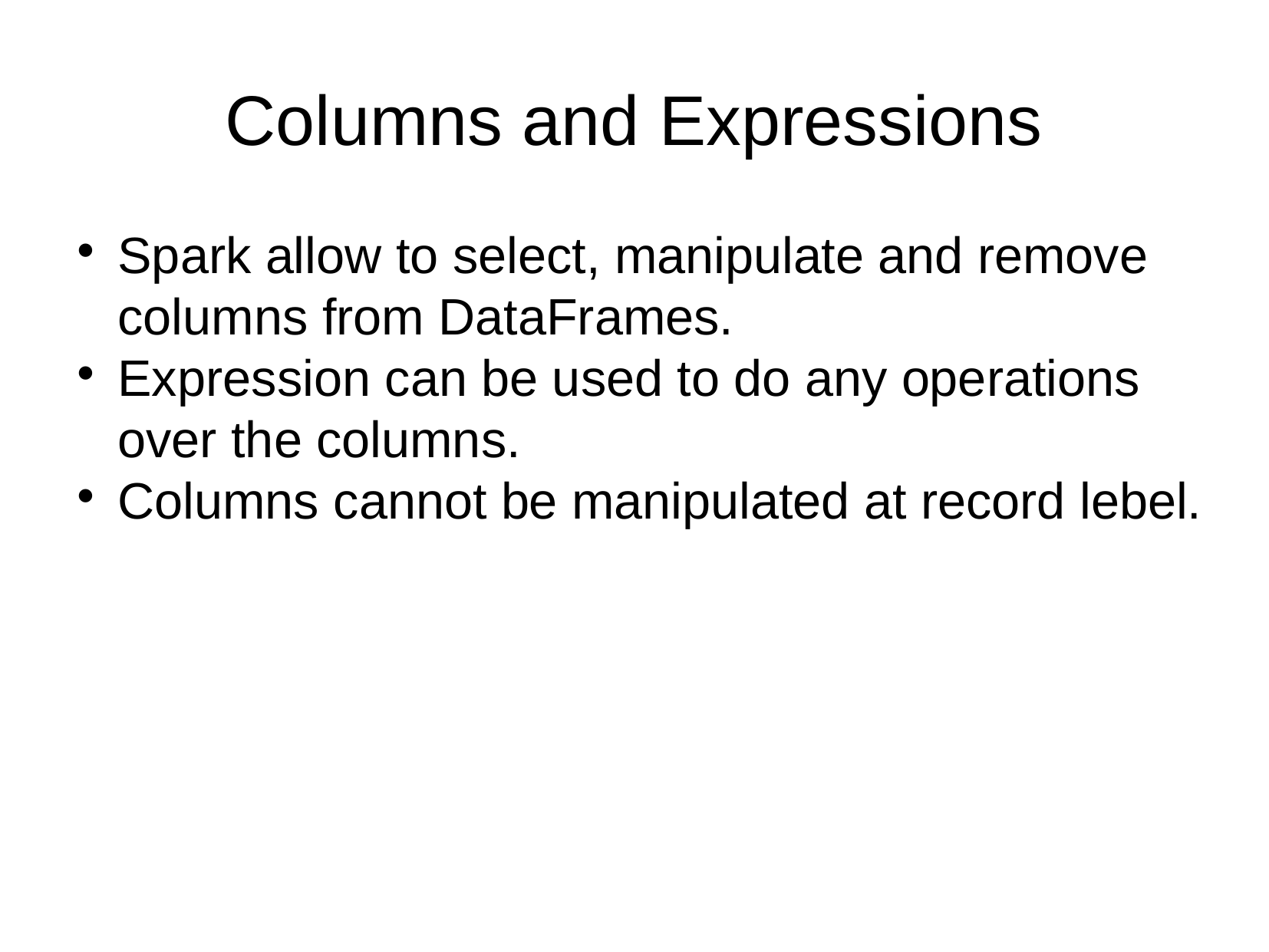

Columns and Expressions
Spark allow to select, manipulate and remove columns from DataFrames.
Expression can be used to do any operations over the columns.
Columns cannot be manipulated at record lebel.